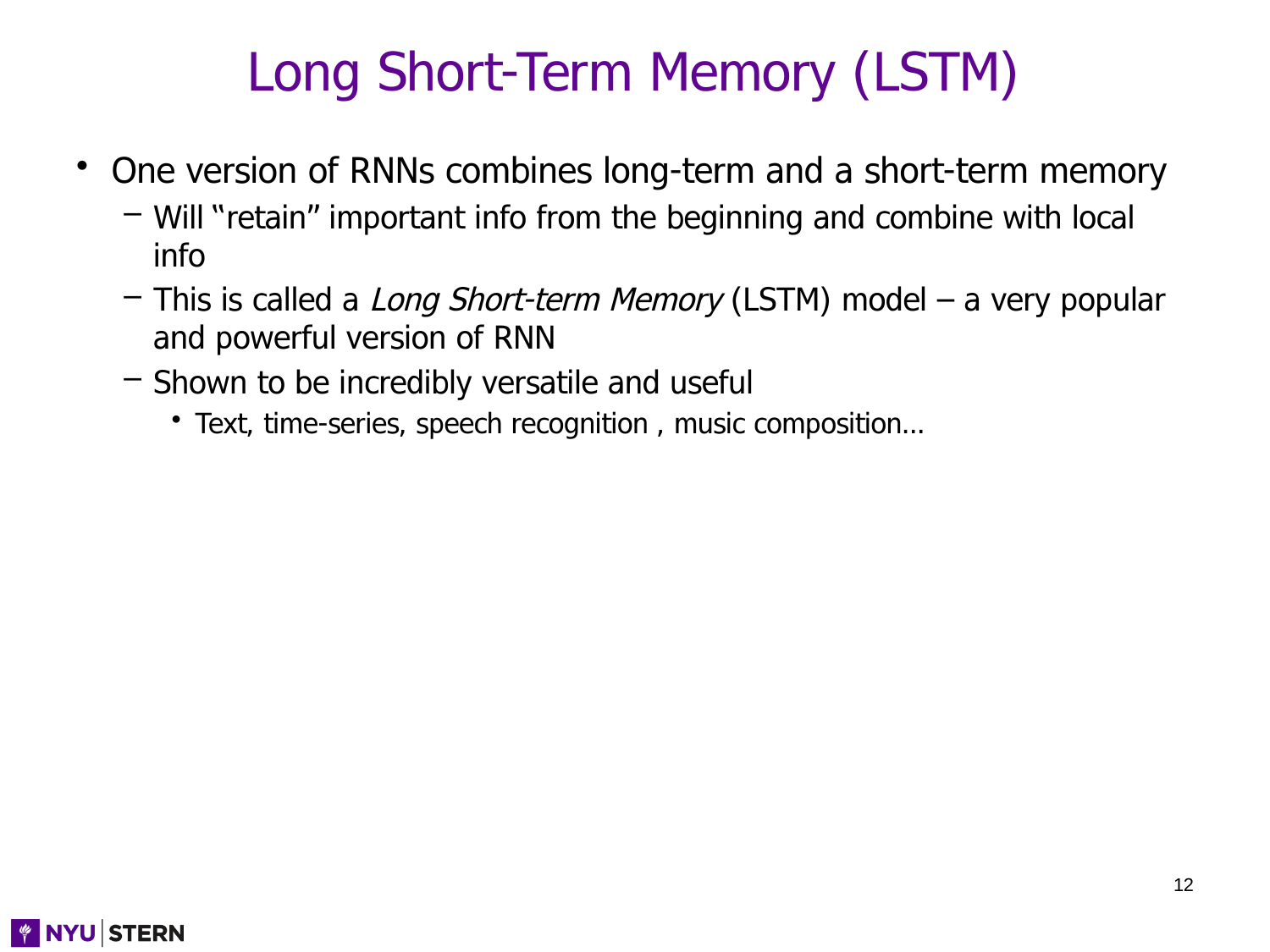

# Long Short-Term Memory (LSTM)
One version of RNNs combines long-term and a short-term memory
Will “retain” important info from the beginning and combine with local info
This is called a Long Short-term Memory (LSTM) model – a very popular and powerful version of RNN
Shown to be incredibly versatile and useful
Text, time-series, speech recognition , music composition…

12